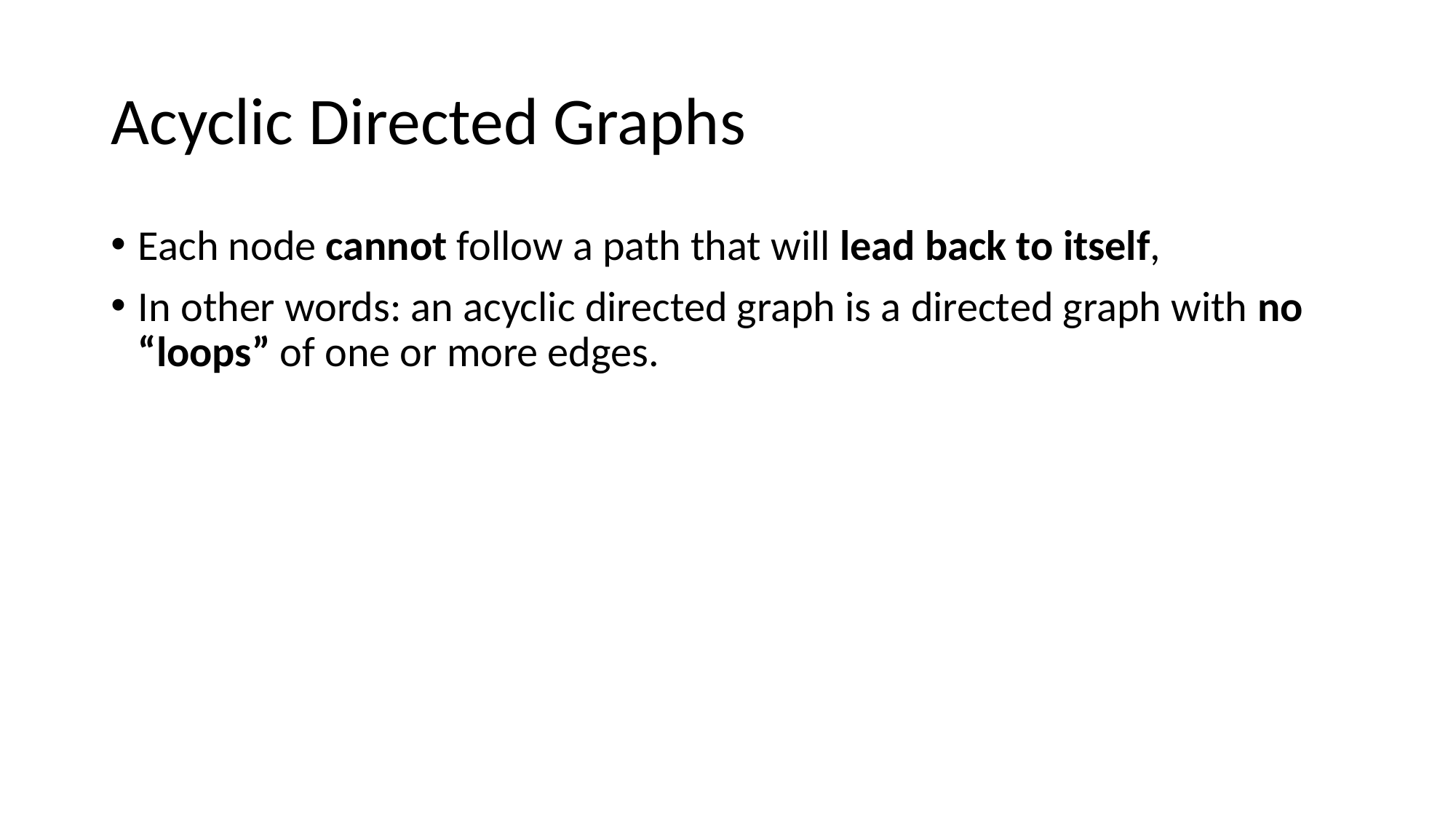

# Acyclic Directed Graphs
Each node cannot follow a path that will lead back to itself,
In other words: an acyclic directed graph is a directed graph with no “loops” of one or more edges.